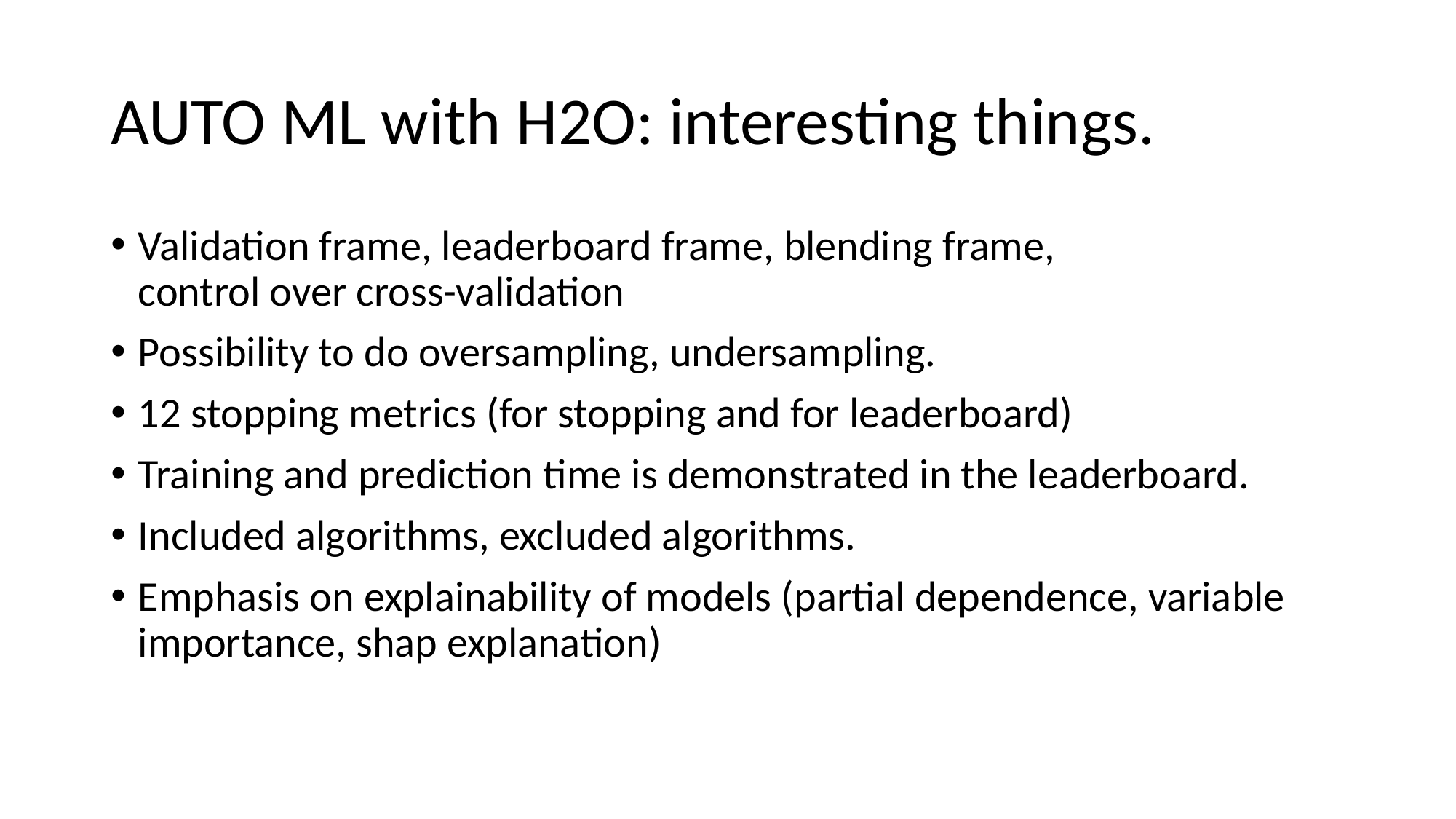

# AUTO ML with H2O: interesting things.
Validation frame, leaderboard frame, blending frame,
control over cross-validation
Possibility to do oversampling, undersampling.
12 stopping metrics (for stopping and for leaderboard)
Training and prediction time is demonstrated in the leaderboard.
Included algorithms, excluded algorithms.
Emphasis on explainability of models (partial dependence, variable importance, shap explanation)